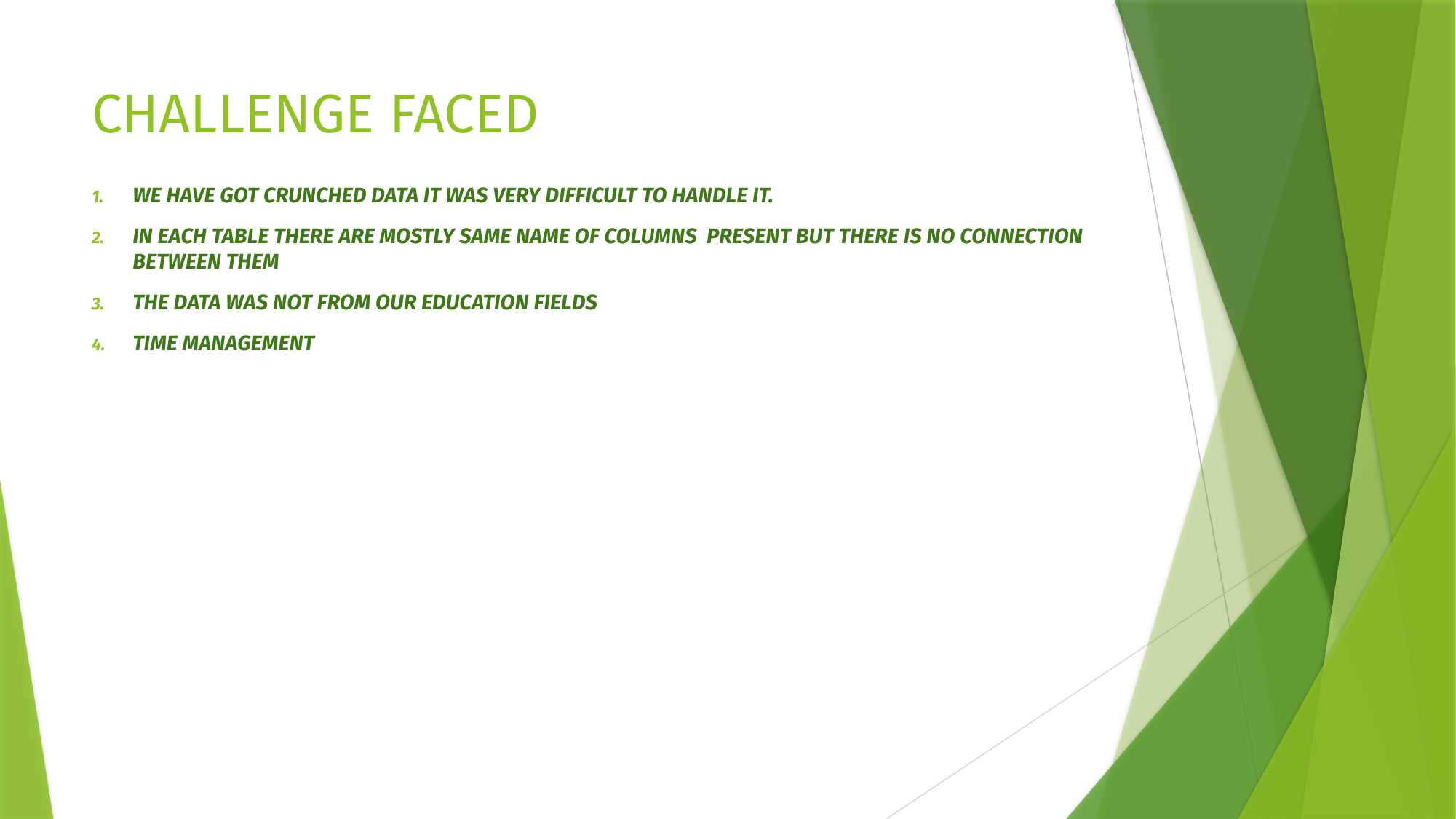

# CHALLENGE FACED
WE HAVE GOT CRUNCHED DATA IT WAS VERY DIFFICULT TO HANDLE IT.
IN EACH TABLE THERE ARE MOSTLY SAME NAME OF COLUMNS  PRESENT BUT THERE IS NO CONNECTION BETWEEN THEM
THE DATA WAS NOT FROM OUR EDUCATION FIELDS
TIME MANAGEMENT